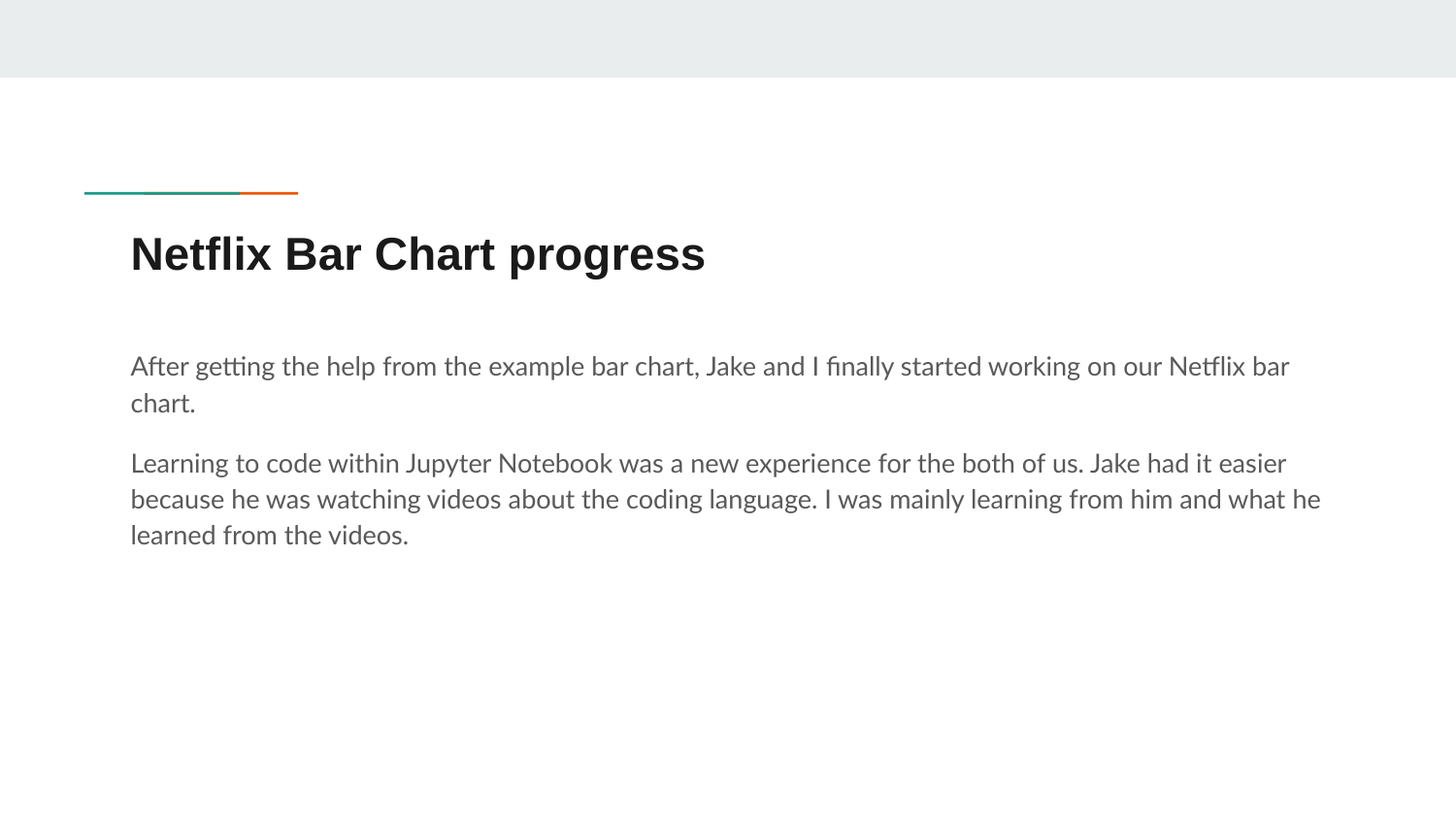

# Netflix Bar Chart progress
After getting the help from the example bar chart, Jake and I finally started working on our Netflix bar chart.
Learning to code within Jupyter Notebook was a new experience for the both of us. Jake had it easier because he was watching videos about the coding language. I was mainly learning from him and what he learned from the videos.